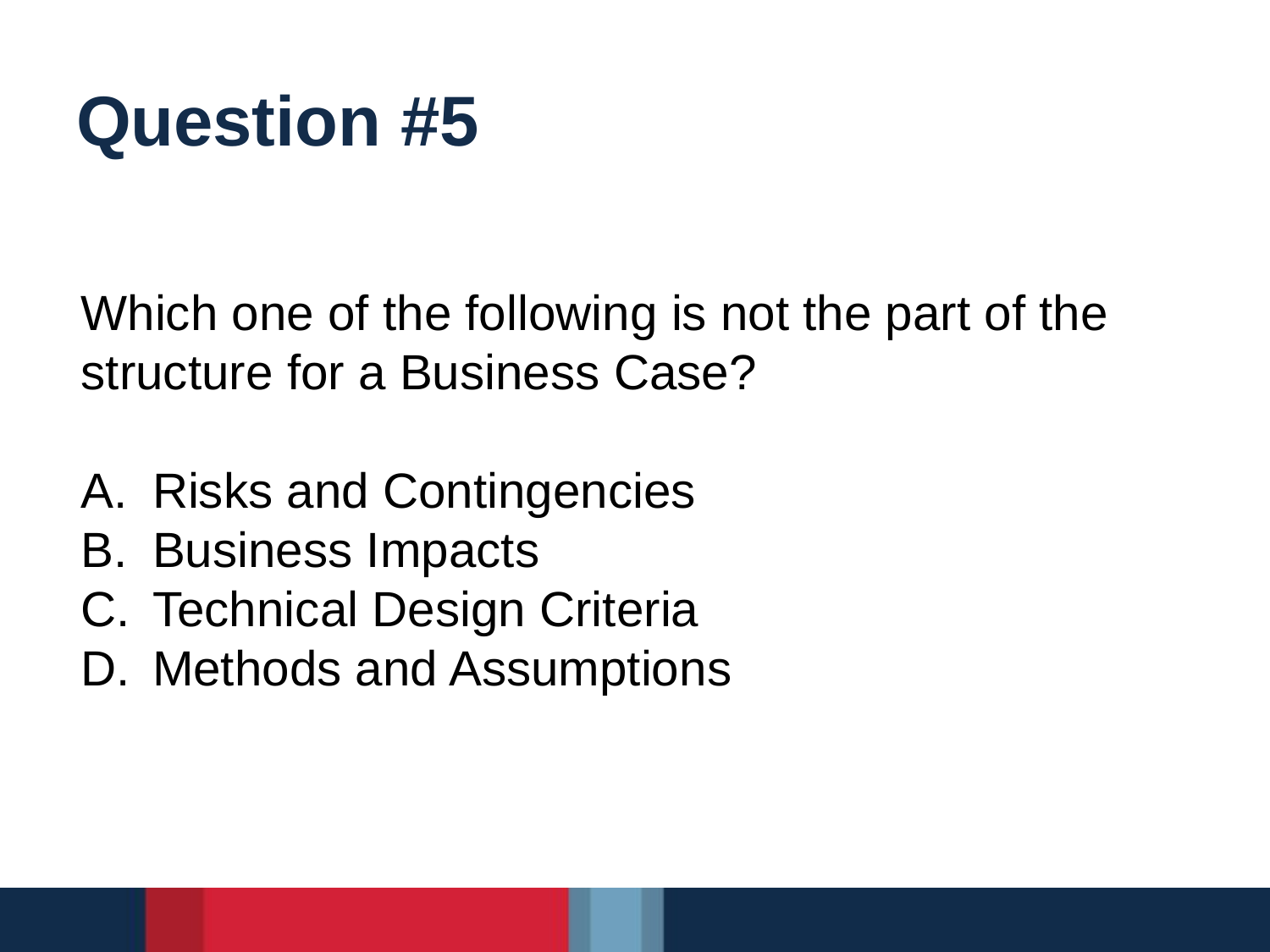

# Question #5
Which one of the following is not the part of the
structure for a Business Case?

Risks and Contingencies
Business Impacts
Technical Design Criteria
Methods and Assumptions